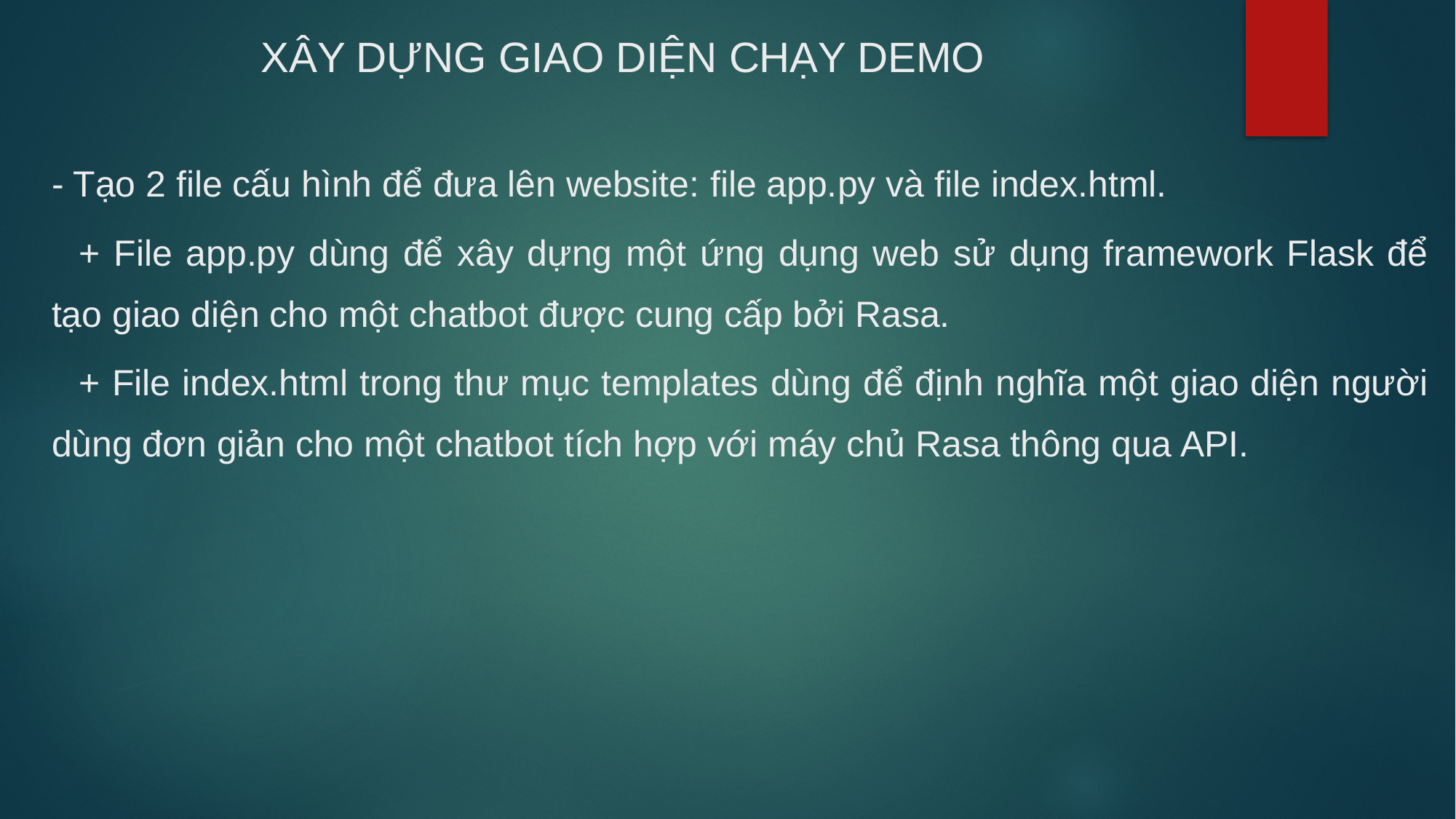

XÂY DỰNG GIAO DIỆN CHẠY DEMO
- Tạo 2 file cấu hình để đưa lên website: file app.py và file index.html.
	+ File app.py dùng để xây dựng một ứng dụng web sử dụng framework Flask để tạo giao diện cho một chatbot được cung cấp bởi Rasa.
	+ File index.html trong thư mục templates dùng để định nghĩa một giao diện người dùng đơn giản cho một chatbot tích hợp với máy chủ Rasa thông qua API.